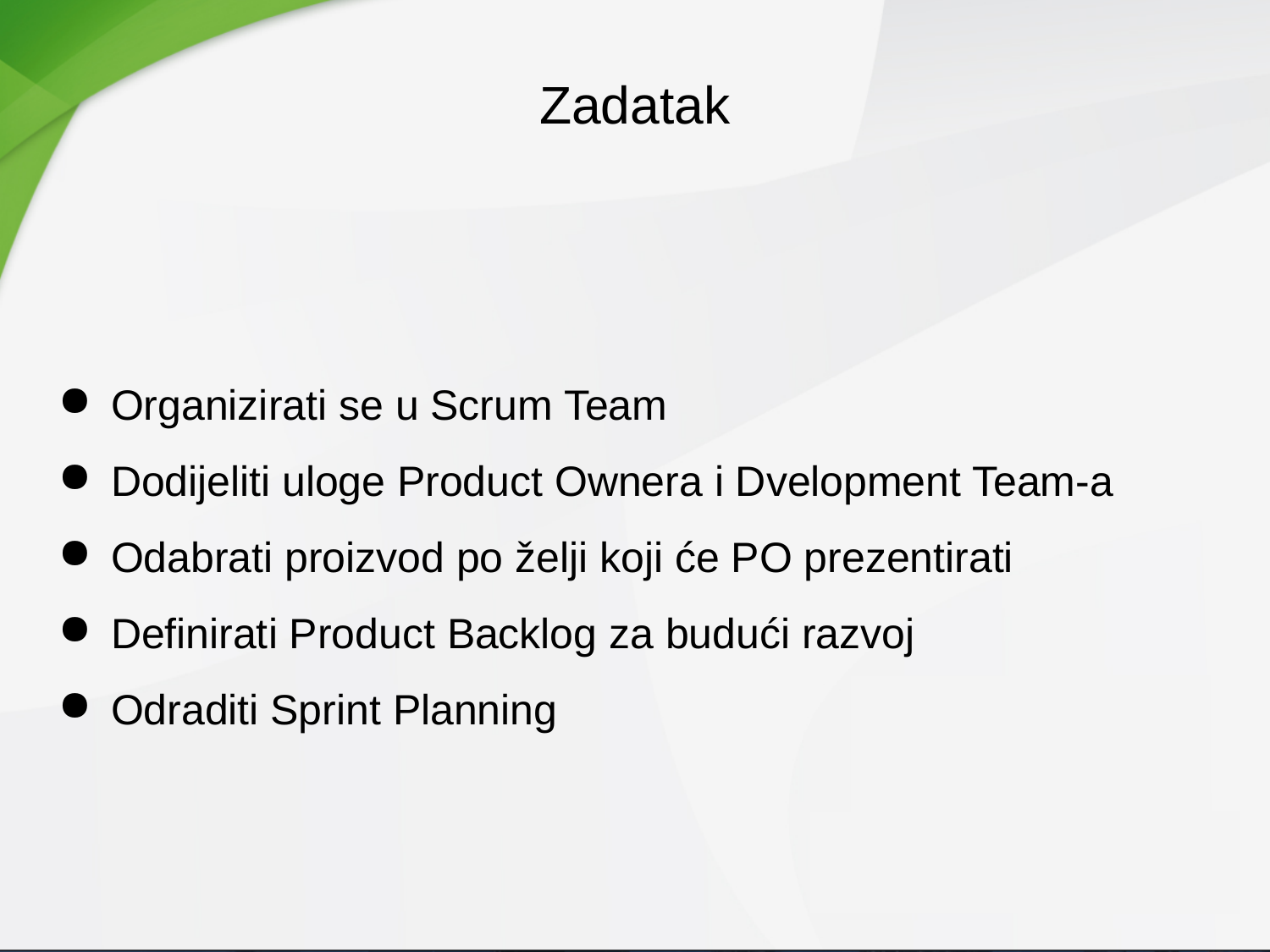

Zadatak
Organizirati se u Scrum Team
Dodijeliti uloge Product Ownera i Dvelopment Team-a
Odabrati proizvod po želji koji će PO prezentirati
Definirati Product Backlog za budući razvoj
Odraditi Sprint Planning